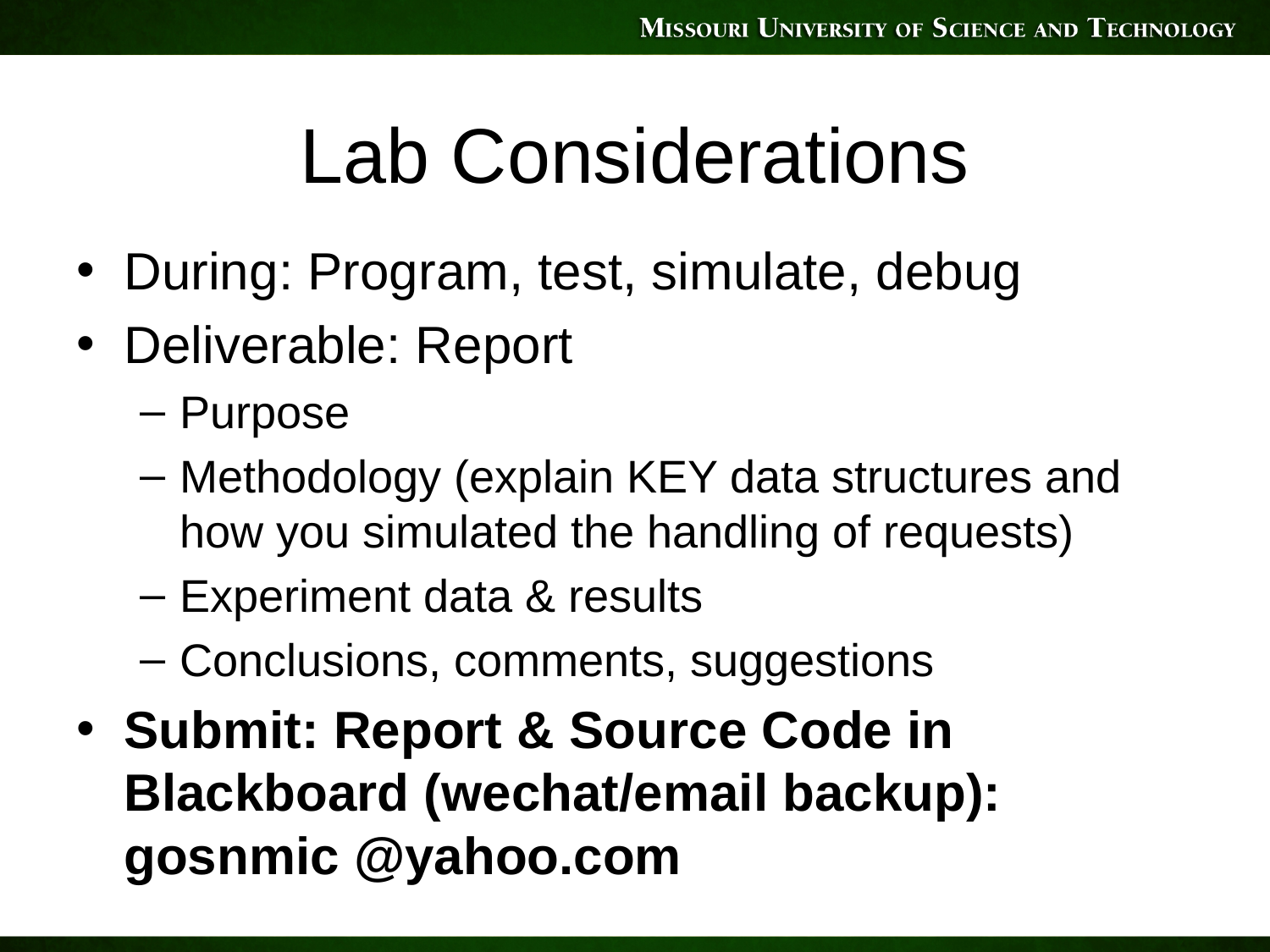

# Lab Considerations
During: Program, test, simulate, debug
Deliverable: Report
Purpose
Methodology (explain KEY data structures and how you simulated the handling of requests)
Experiment data & results
Conclusions, comments, suggestions
Submit: Report & Source Code in Blackboard (wechat/email backup): gosnmic @yahoo.com